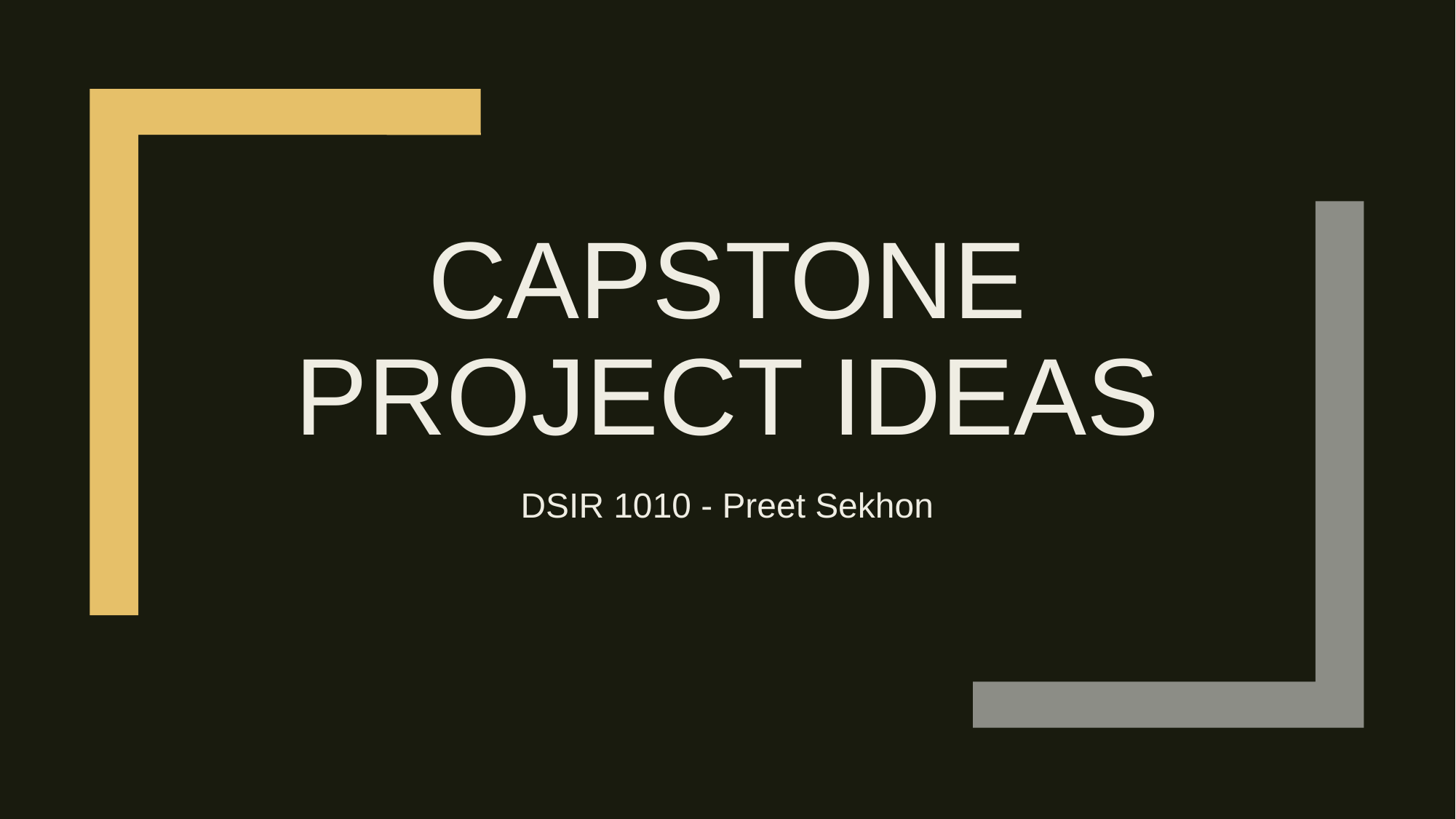

# Capstone Project ideas
DSIR 1010 - Preet Sekhon